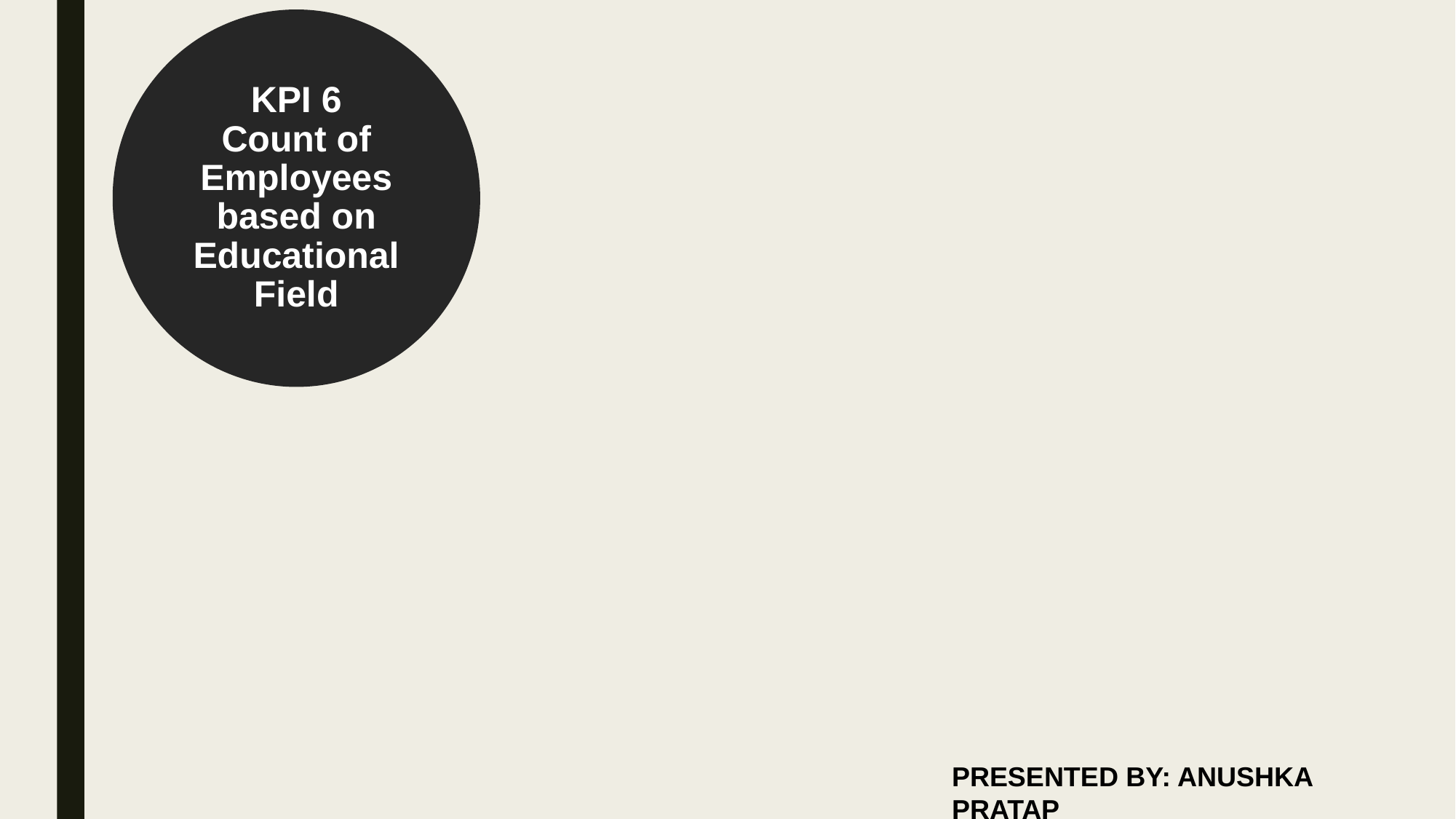

KPI 6
Count of Employees based on Educational Field
PRESENTED BY: ANUSHKA PRATAP